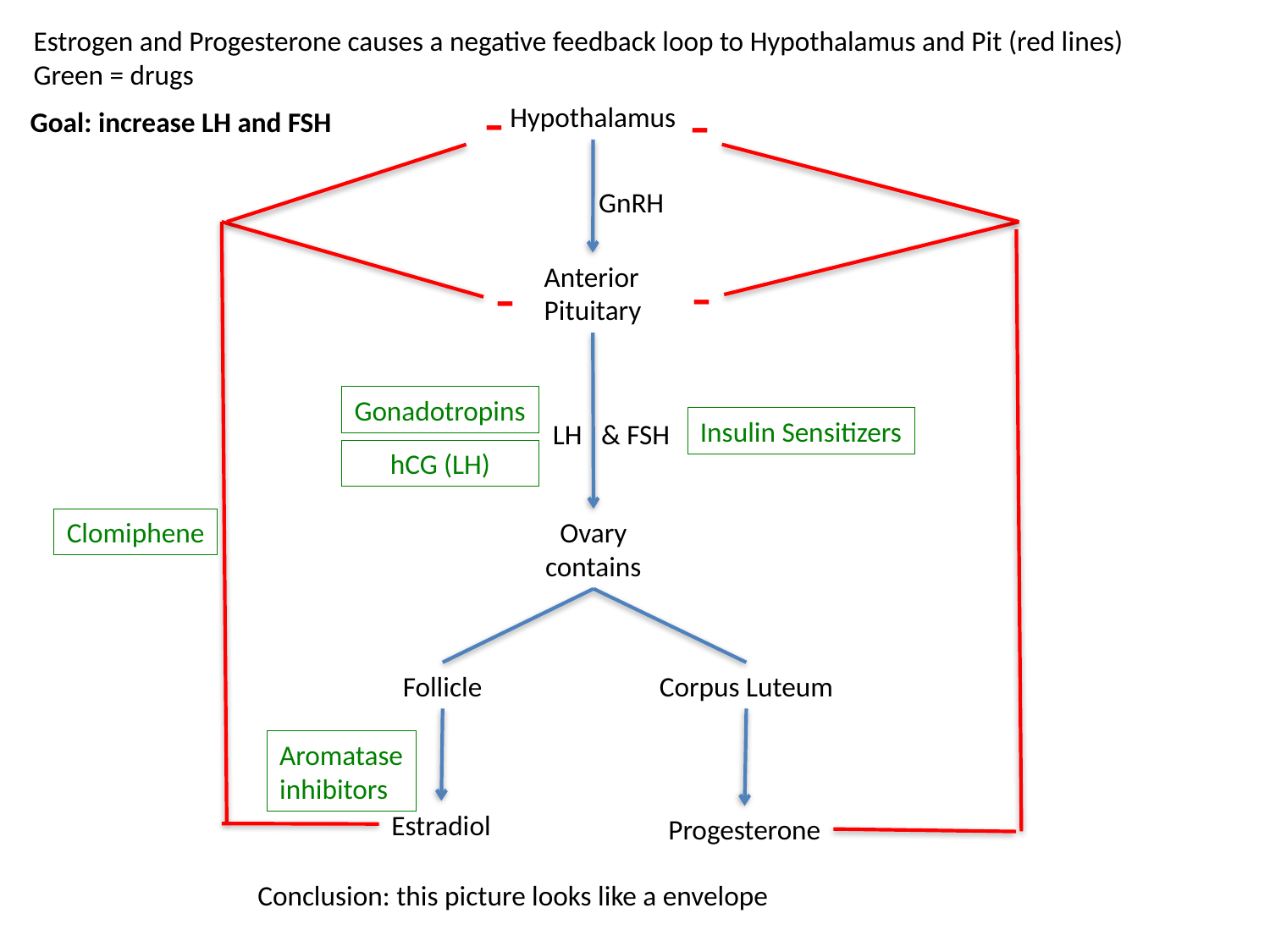

Estrogen and Progesterone causes a negative feedback loop to Hypothalamus and Pit (red lines)
Green = drugs
-
-
Hypothalamus
Goal: increase LH and FSH
GnRH
-
-
Anterior
Pituitary
Gonadotropins
Insulin Sensitizers
LH   & FSH
hCG (LH)
Clomiphene
Ovary
contains
Follicle
Corpus Luteum
Aromatase
inhibitors
Estradiol
Progesterone
Conclusion: this picture looks like a envelope